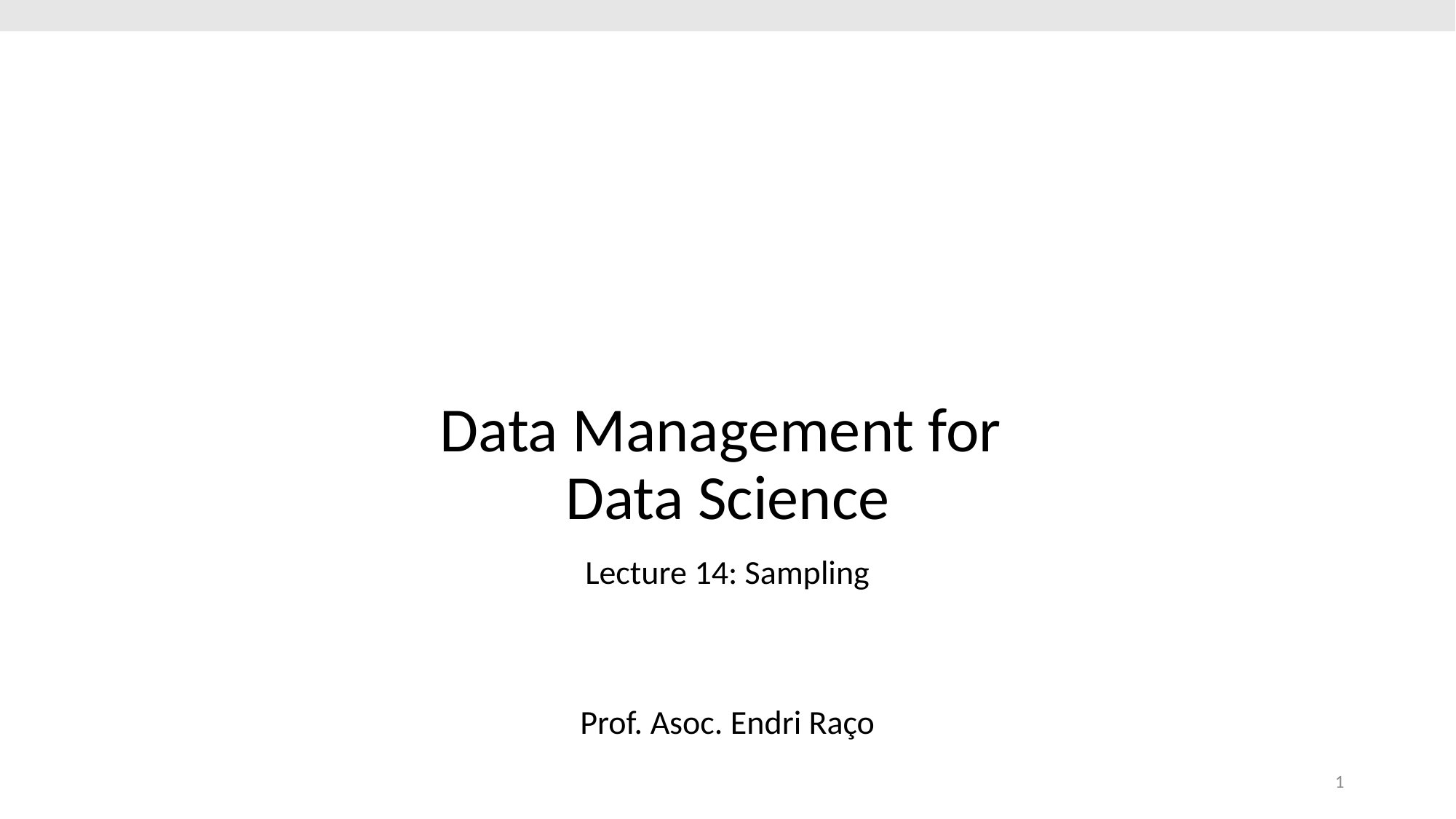

# Data Management for Data Science
Lecture 14: Sampling

Prof. Asoc. Endri Raço
1